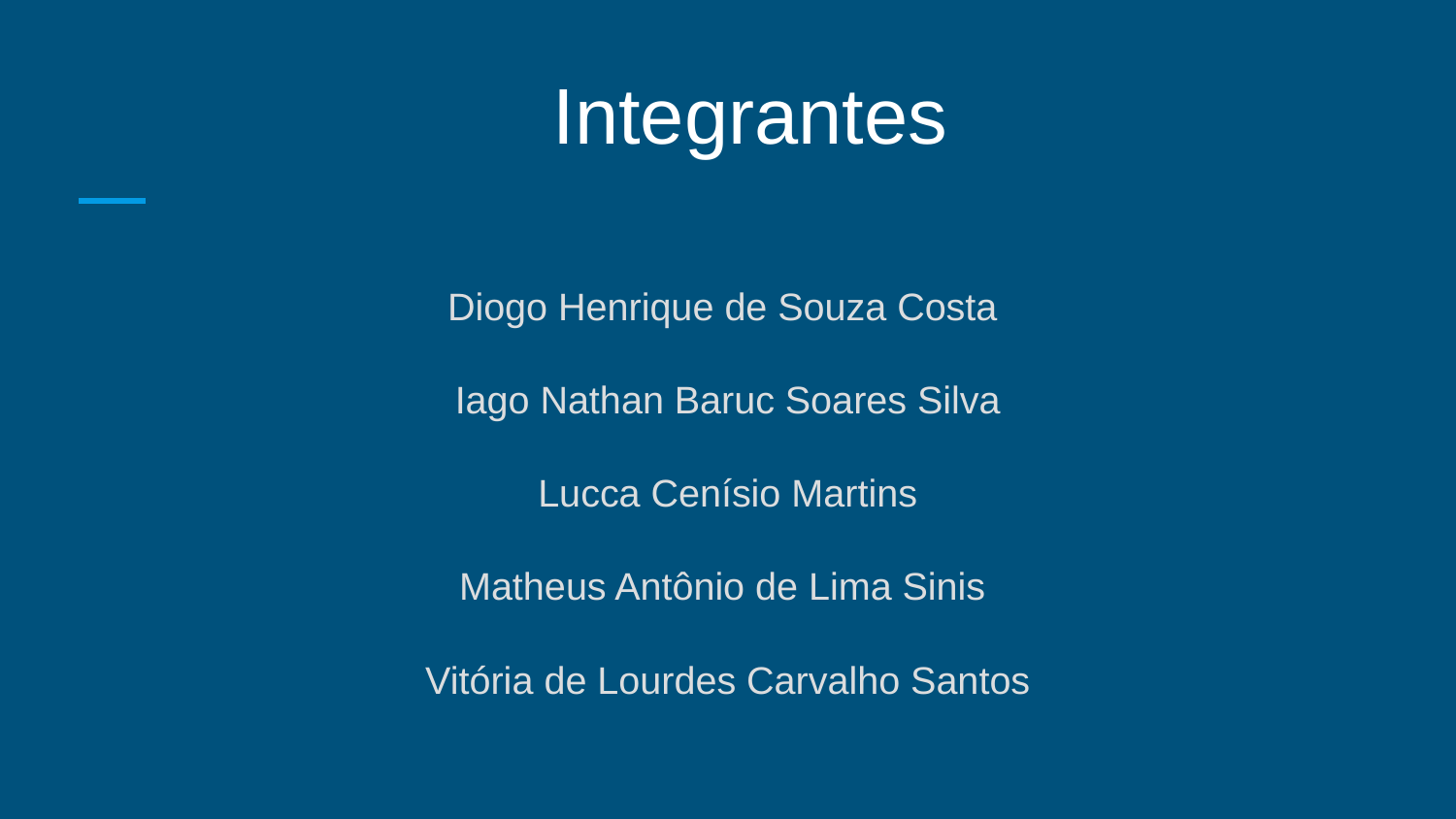

# Integrantes
Diogo Henrique de Souza Costa
Iago Nathan Baruc Soares Silva
Lucca Cenísio Martins
Matheus Antônio de Lima Sinis
Vitória de Lourdes Carvalho Santos